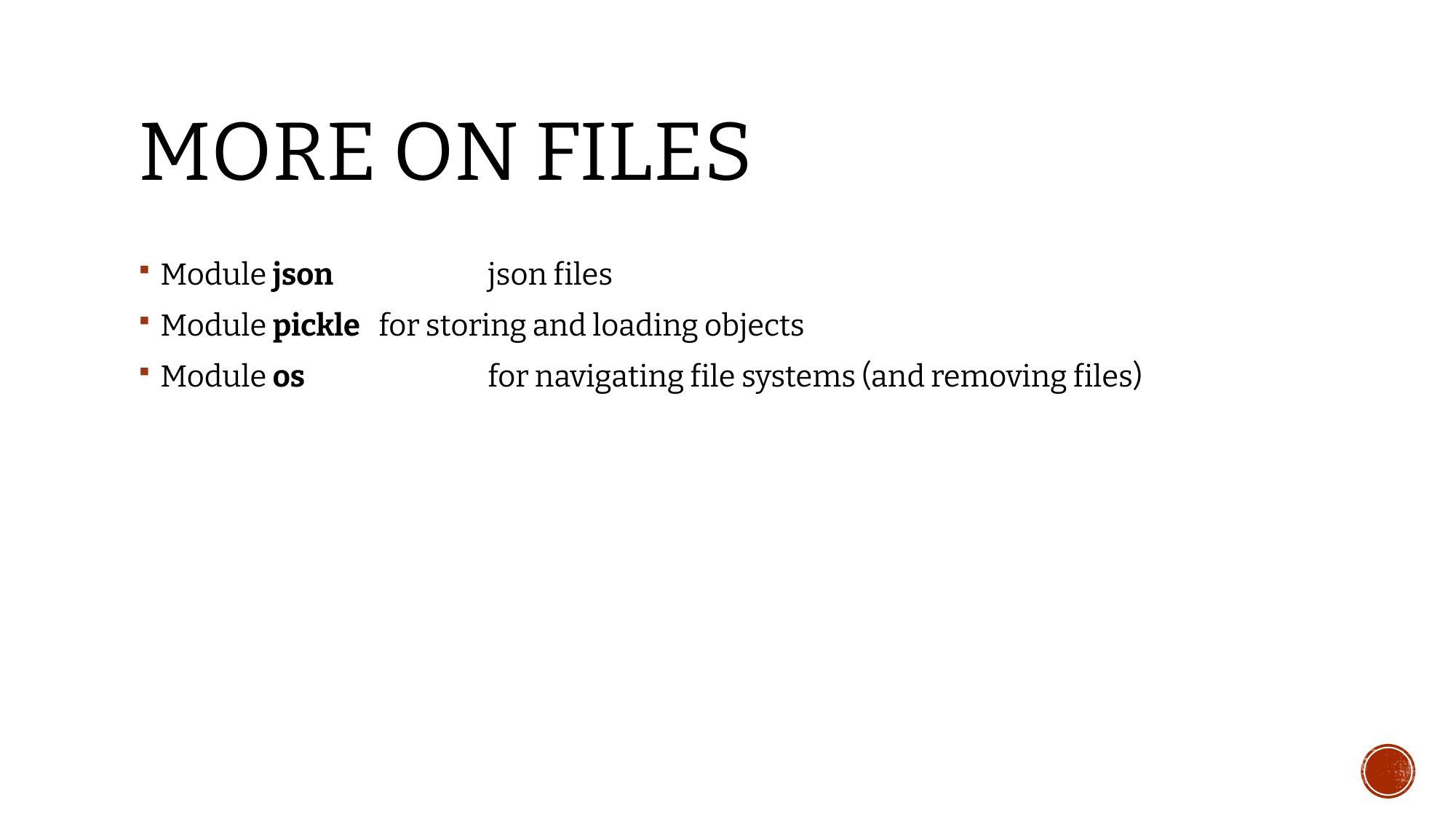

# More on files
Module json		json files
Module pickle	for storing and loading objects
Module os		for navigating file systems (and removing files)